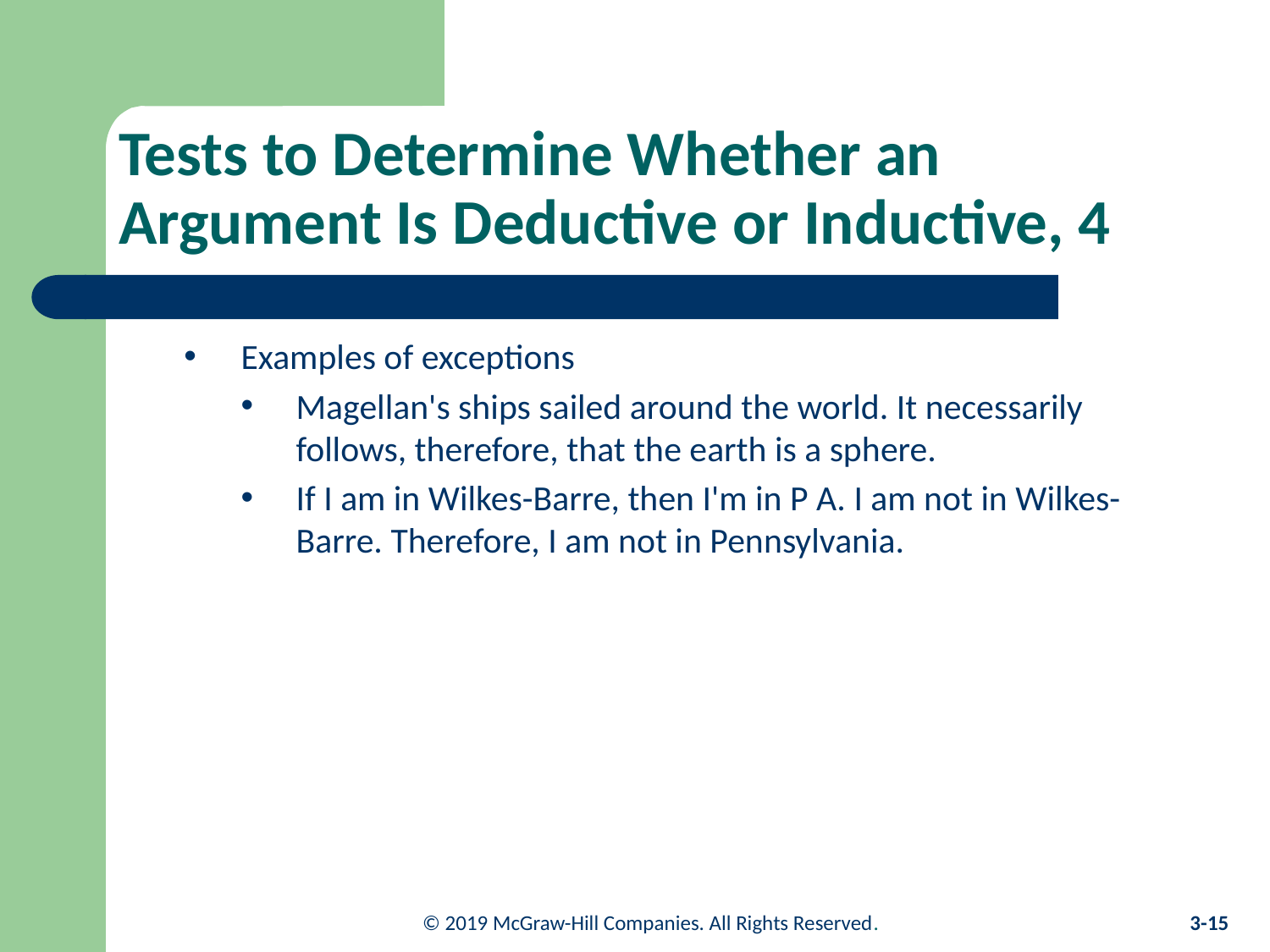

# Tests to Determine Whether an Argument Is Deductive or Inductive, 4
Examples of exceptions
Magellan's ships sailed around the world. It necessarily follows, therefore, that the earth is a sphere.
If I am in Wilkes-Barre, then I'm in P A. I am not in Wilkes-Barre. Therefore, I am not in Pennsylvania.